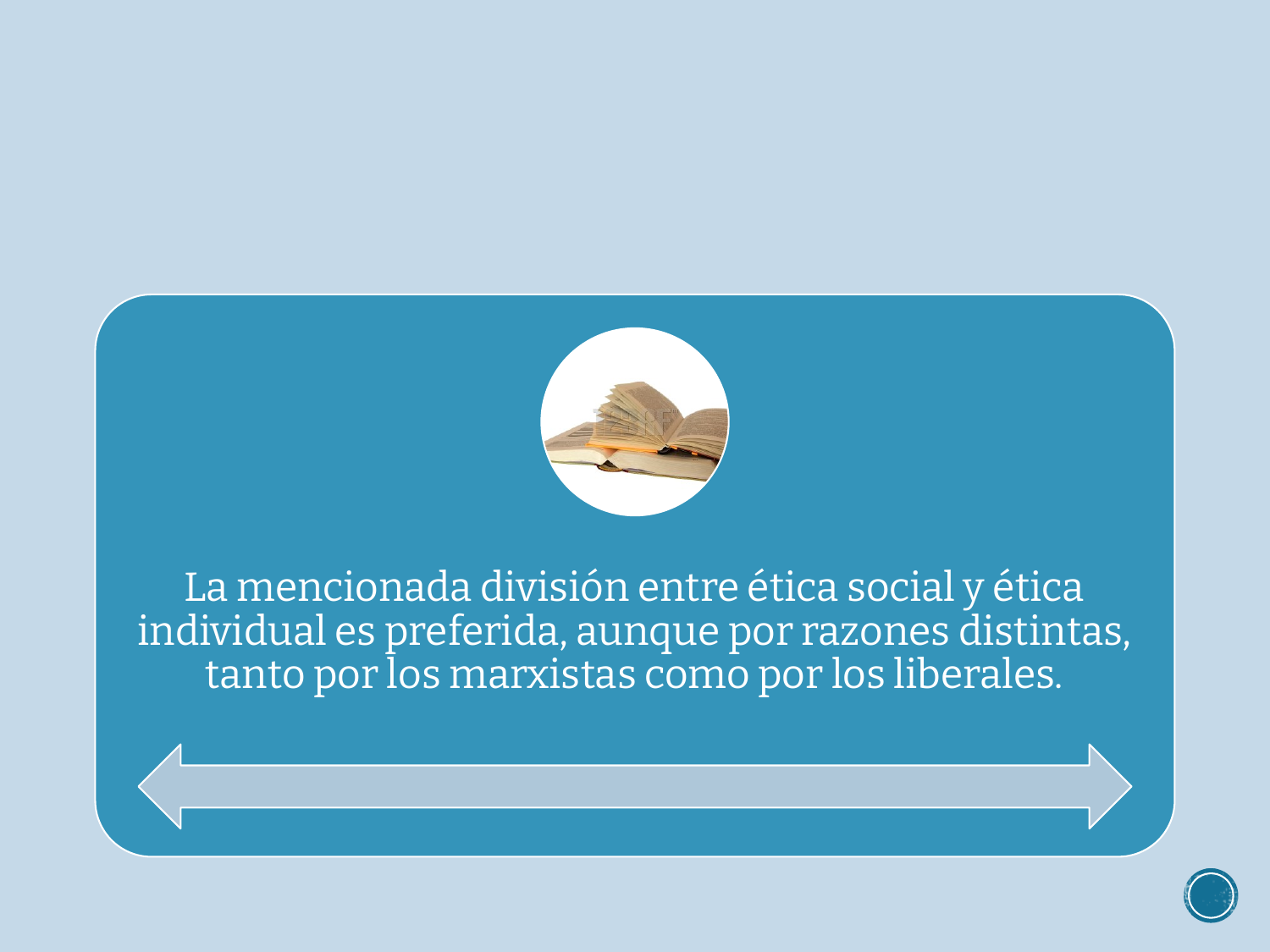

#
La mencionada división entre ética social y ética individual es preferida, aunque por razones distintas, tanto por los marxistas como por los liberales.